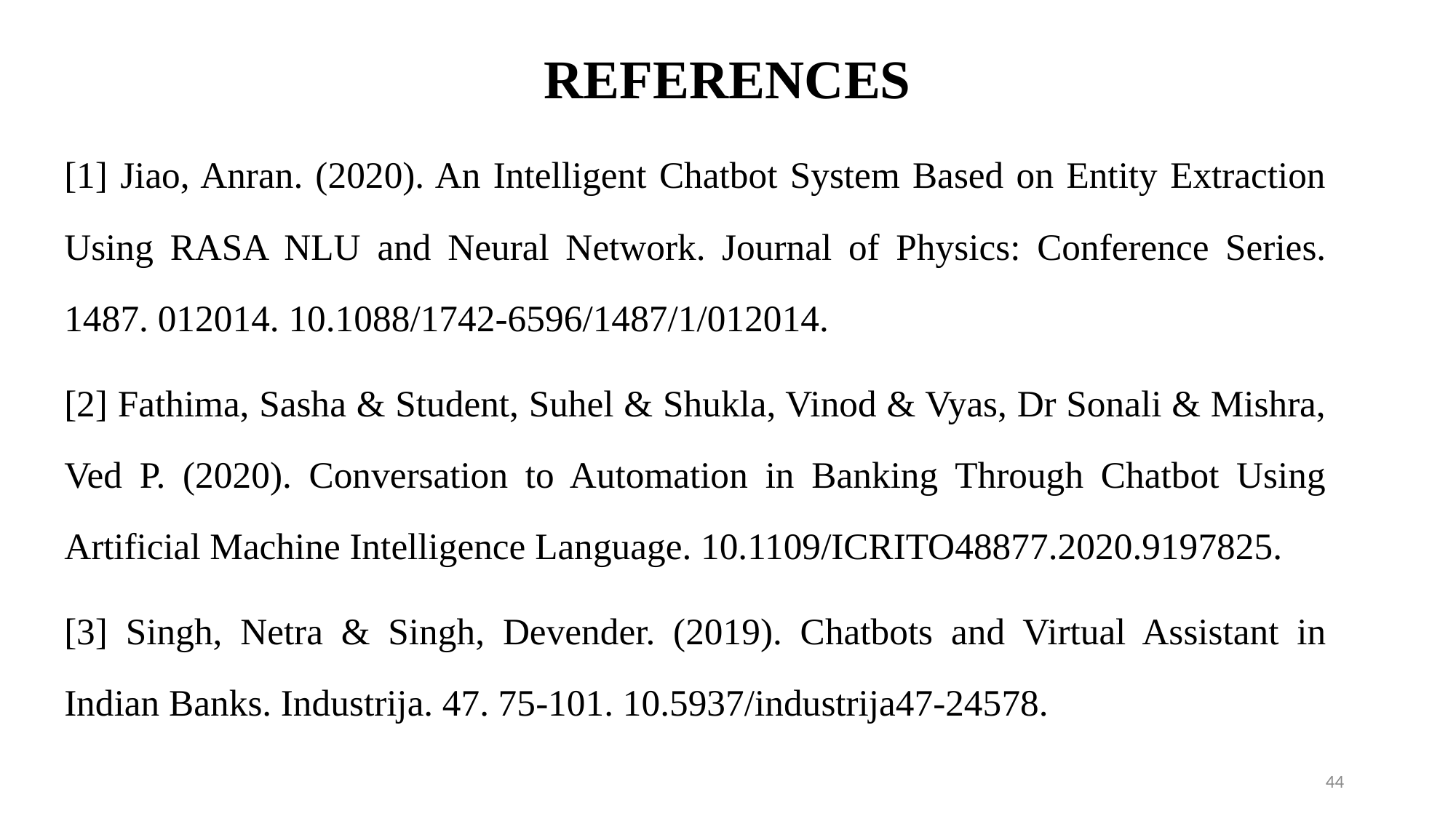

# REFERENCES
[1] Jiao, Anran. (2020). An Intelligent Chatbot System Based on Entity Extraction Using RASA NLU and Neural Network. Journal of Physics: Conference Series. 1487. 012014. 10.1088/1742-6596/1487/1/012014.
[2] Fathima, Sasha & Student, Suhel & Shukla, Vinod & Vyas, Dr Sonali & Mishra, Ved P. (2020). Conversation to Automation in Banking Through Chatbot Using Artificial Machine Intelligence Language. 10.1109/ICRITO48877.2020.9197825.
[3] Singh, Netra & Singh, Devender. (2019). Chatbots and Virtual Assistant in Indian Banks. Industrija. 47. 75-101. 10.5937/industrija47-24578.

44